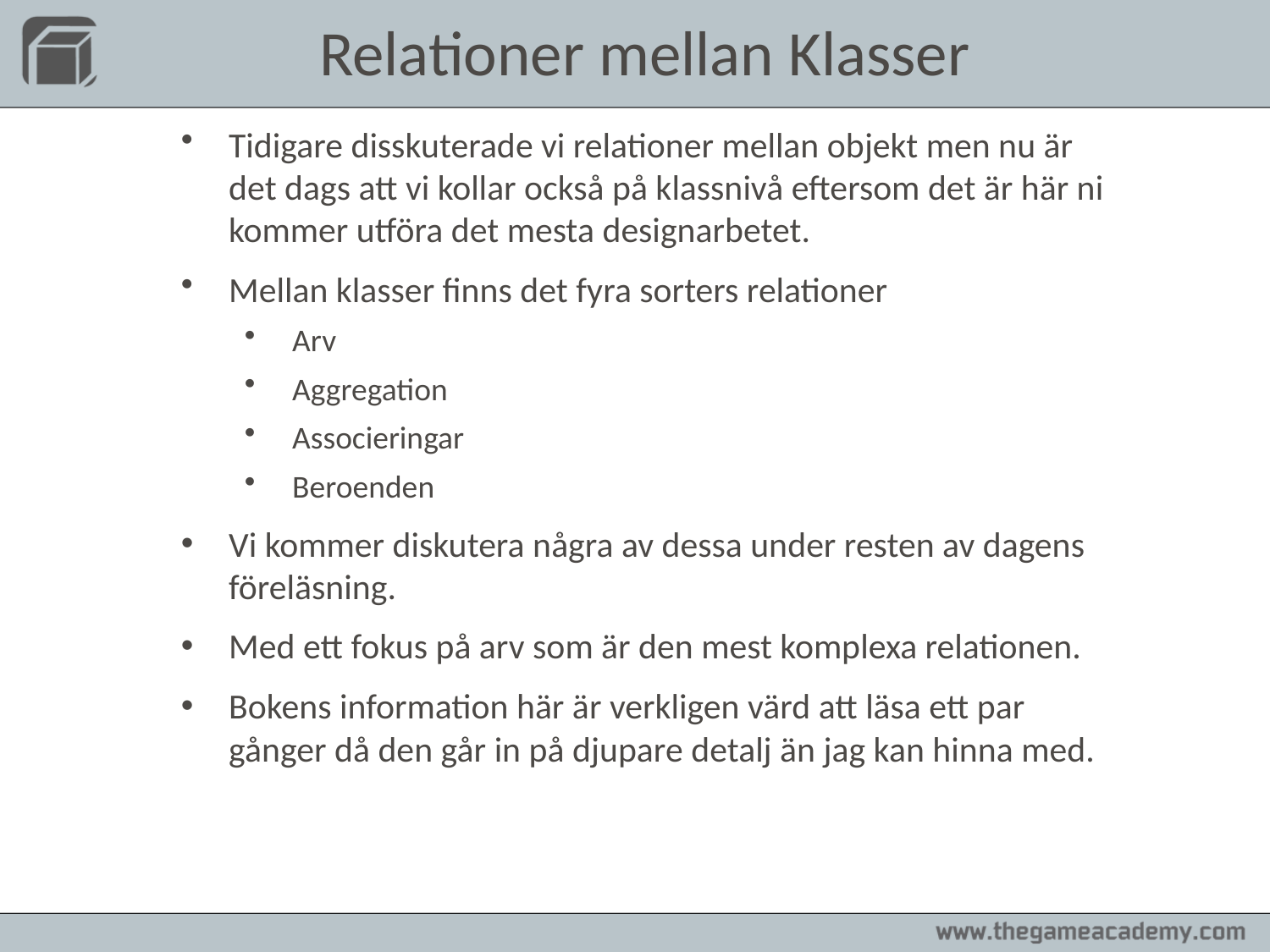

Relationer mellan Klasser
Tidigare disskuterade vi relationer mellan objekt men nu är det dags att vi kollar också på klassnivå eftersom det är här ni kommer utföra det mesta designarbetet.
Mellan klasser finns det fyra sorters relationer
Arv
Aggregation
Associeringar
Beroenden
Vi kommer diskutera några av dessa under resten av dagens föreläsning.
Med ett fokus på arv som är den mest komplexa relationen.
Bokens information här är verkligen värd att läsa ett par gånger då den går in på djupare detalj än jag kan hinna med.